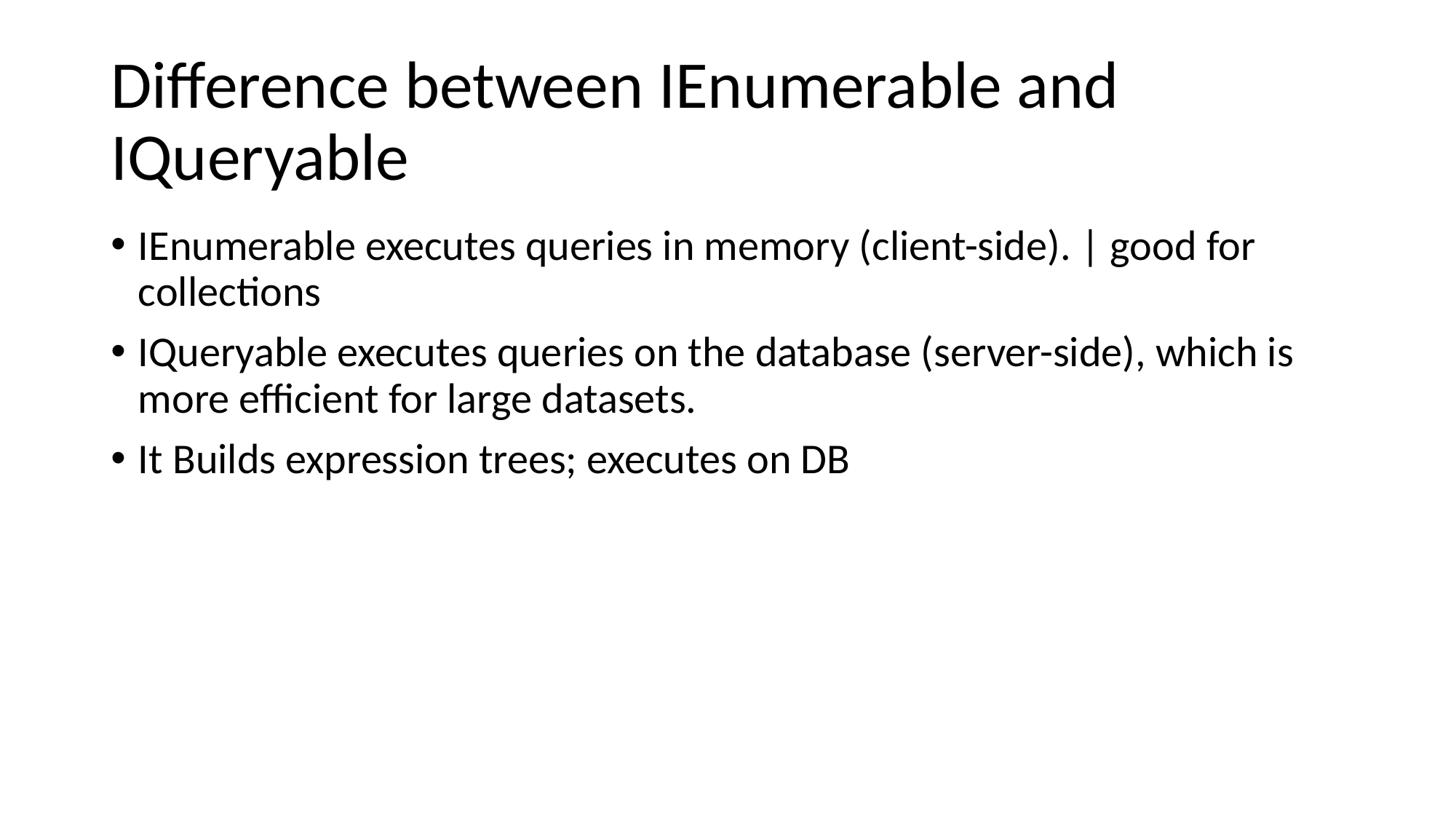

# Difference between IEnumerable and IQueryable
IEnumerable executes queries in memory (client-side). | good for collections
IQueryable executes queries on the database (server-side), which is more efficient for large datasets.
It Builds expression trees; executes on DB